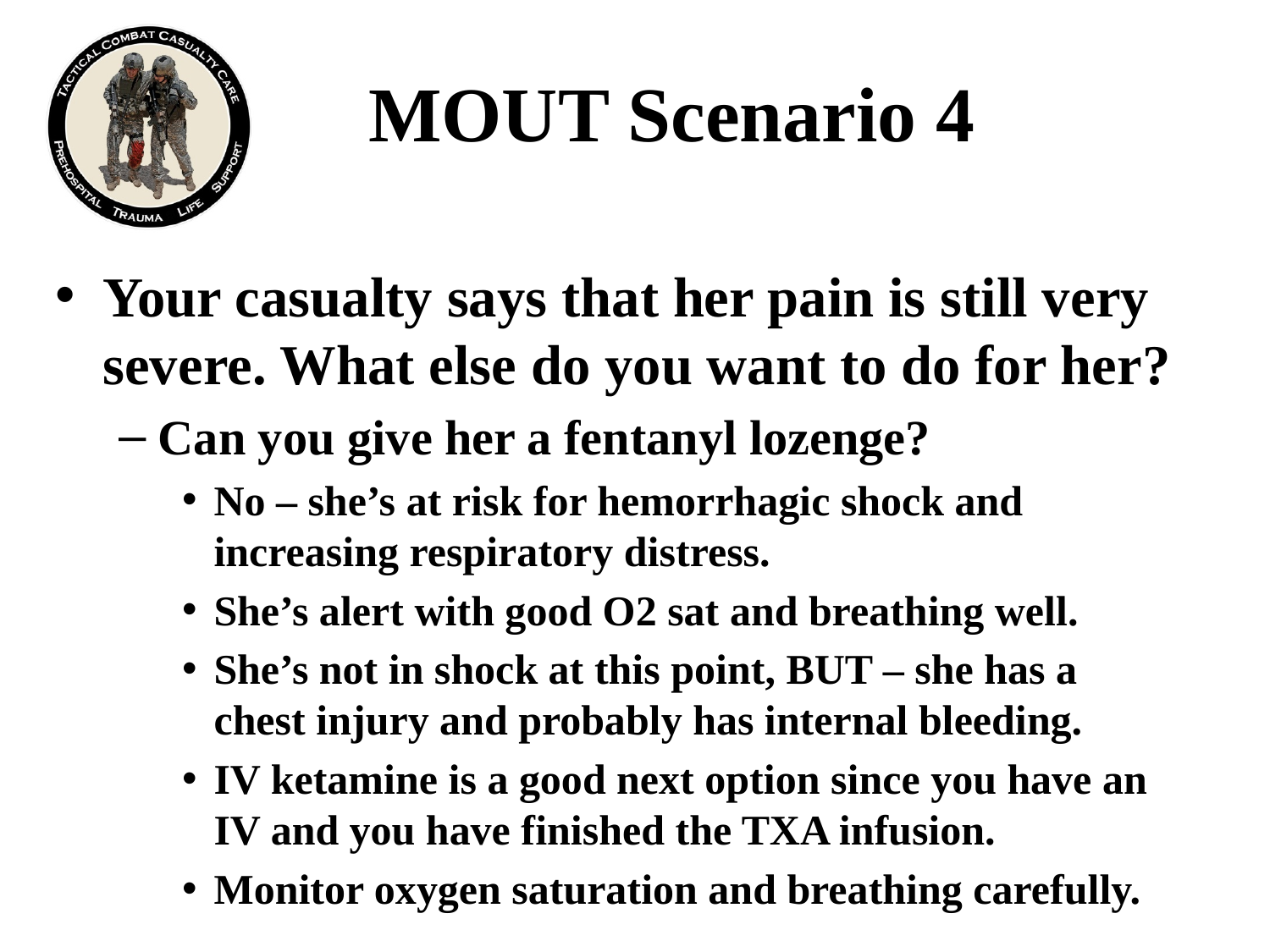

# MOUT Scenario 4
Your casualty says that her pain is still very severe. What else do you want to do for her?
Can you give her a fentanyl lozenge?
No – she’s at risk for hemorrhagic shock and increasing respiratory distress.
She’s alert with good O2 sat and breathing well.
She’s not in shock at this point, BUT – she has a chest injury and probably has internal bleeding.
IV ketamine is a good next option since you have an IV and you have finished the TXA infusion.
Monitor oxygen saturation and breathing carefully.